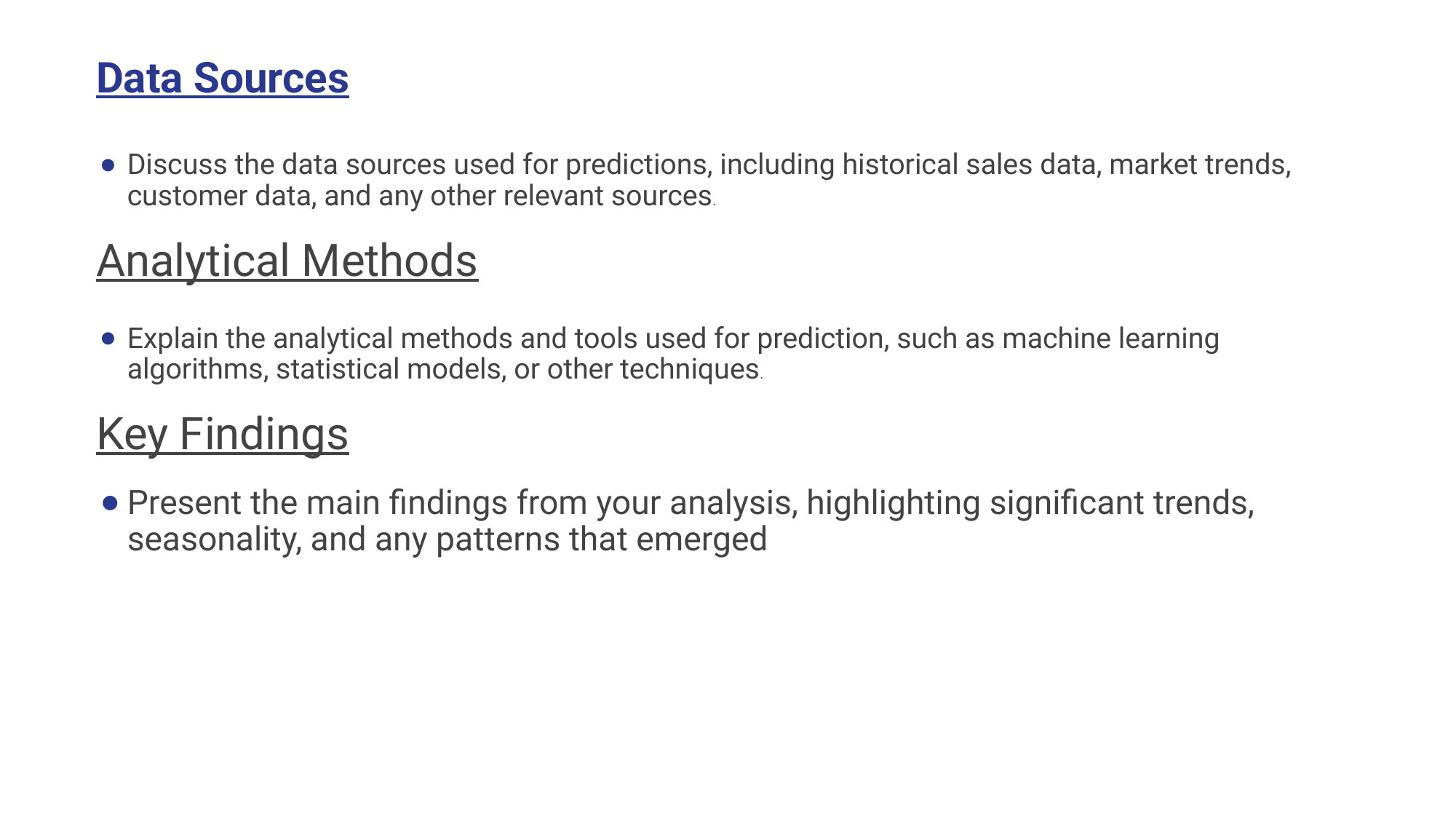

# Data Sources

Discuss the data sources used for predictions, including historical sales data, market trends, customer data, and any other relevant sources.

Analytical Methods

Explain the analytical methods and tools used for prediction, such as machine learning algorithms, statistical models, or other techniques.

Key Findings

Present the main findings from your analysis, highlighting significant trends, seasonality, and any patterns that emerged